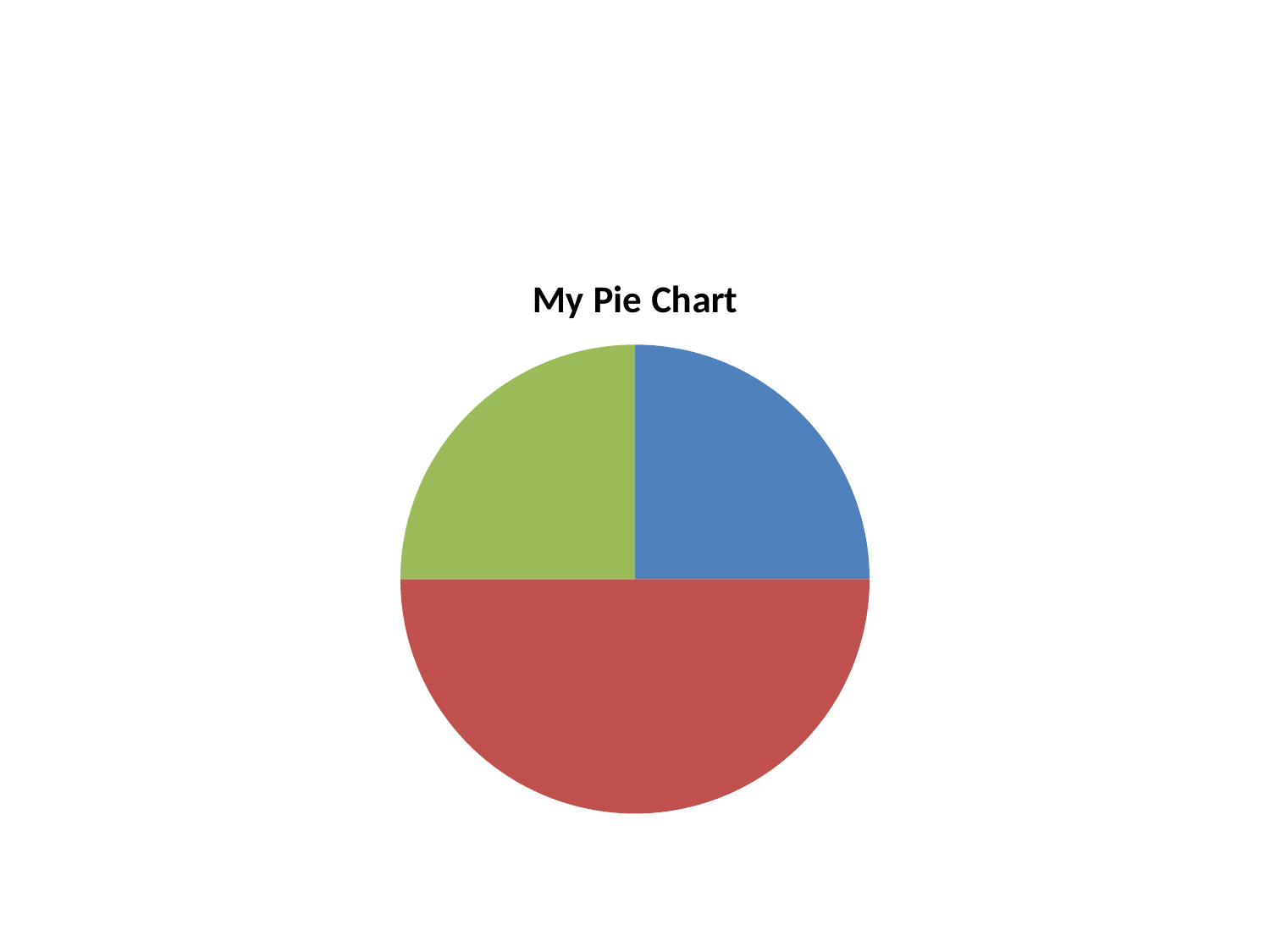

#

### Chart: My Pie Chart

| Category | Series 1 |
|---|---|
| Category 1 | 25.0 |
| Category 2 | 50.0 |
| Category 3 | 25.0 |